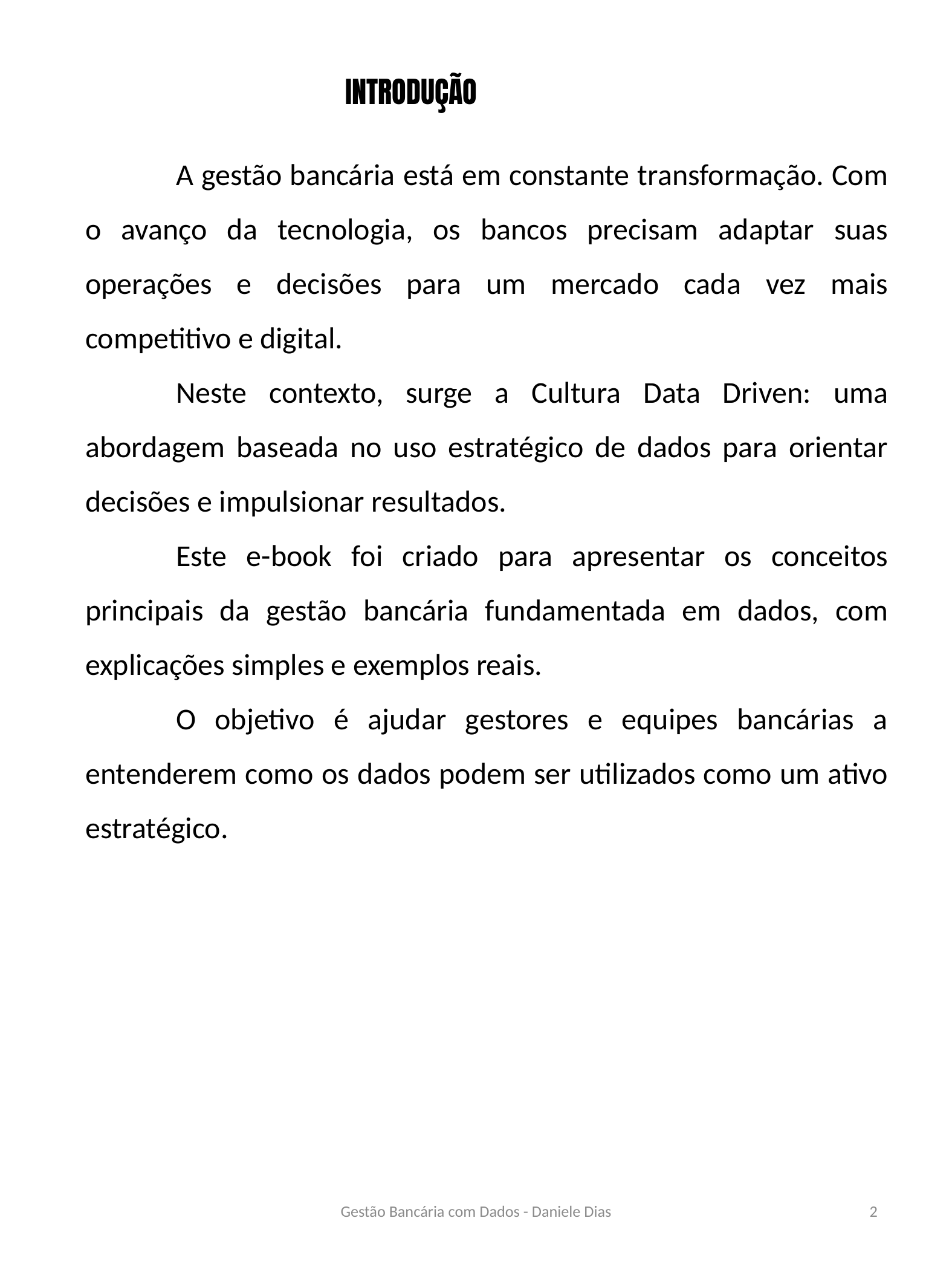

# INTRODUÇÃO
	A gestão bancária está em constante transformação. Com o avanço da tecnologia, os bancos precisam adaptar suas operações e decisões para um mercado cada vez mais competitivo e digital.
	Neste contexto, surge a Cultura Data Driven: uma abordagem baseada no uso estratégico de dados para orientar decisões e impulsionar resultados.
	Este e-book foi criado para apresentar os conceitos principais da gestão bancária fundamentada em dados, com explicações simples e exemplos reais.
	O objetivo é ajudar gestores e equipes bancárias a entenderem como os dados podem ser utilizados como um ativo estratégico.

Gestão Bancária com Dados - Daniele Dias
2